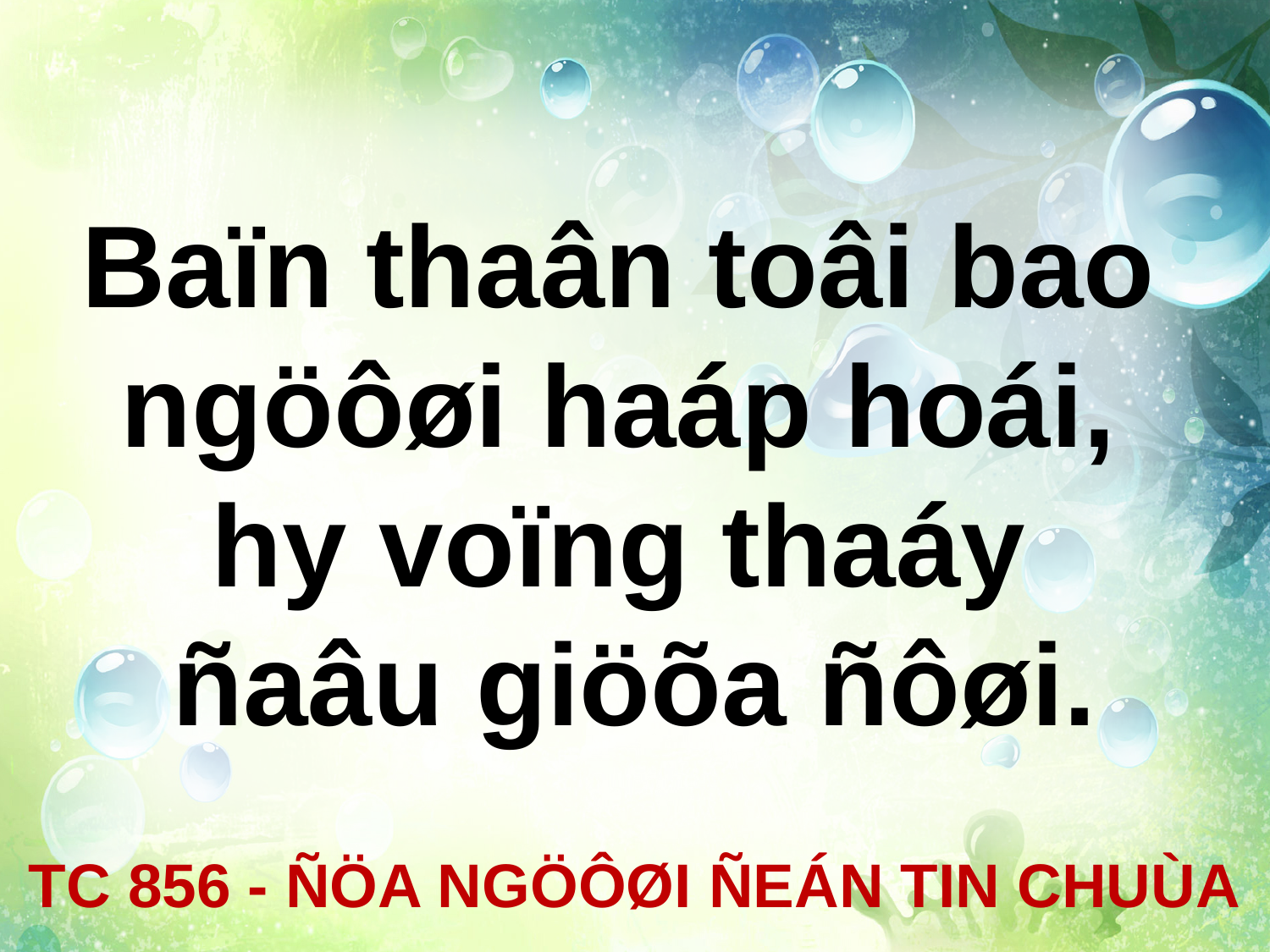

Baïn thaân toâi bao
ngöôøi haáp hoái,
hy voïng thaáy
ñaâu giöõa ñôøi.
TC 856 - ÑÖA NGÖÔØI ÑEÁN TIN CHUÙA